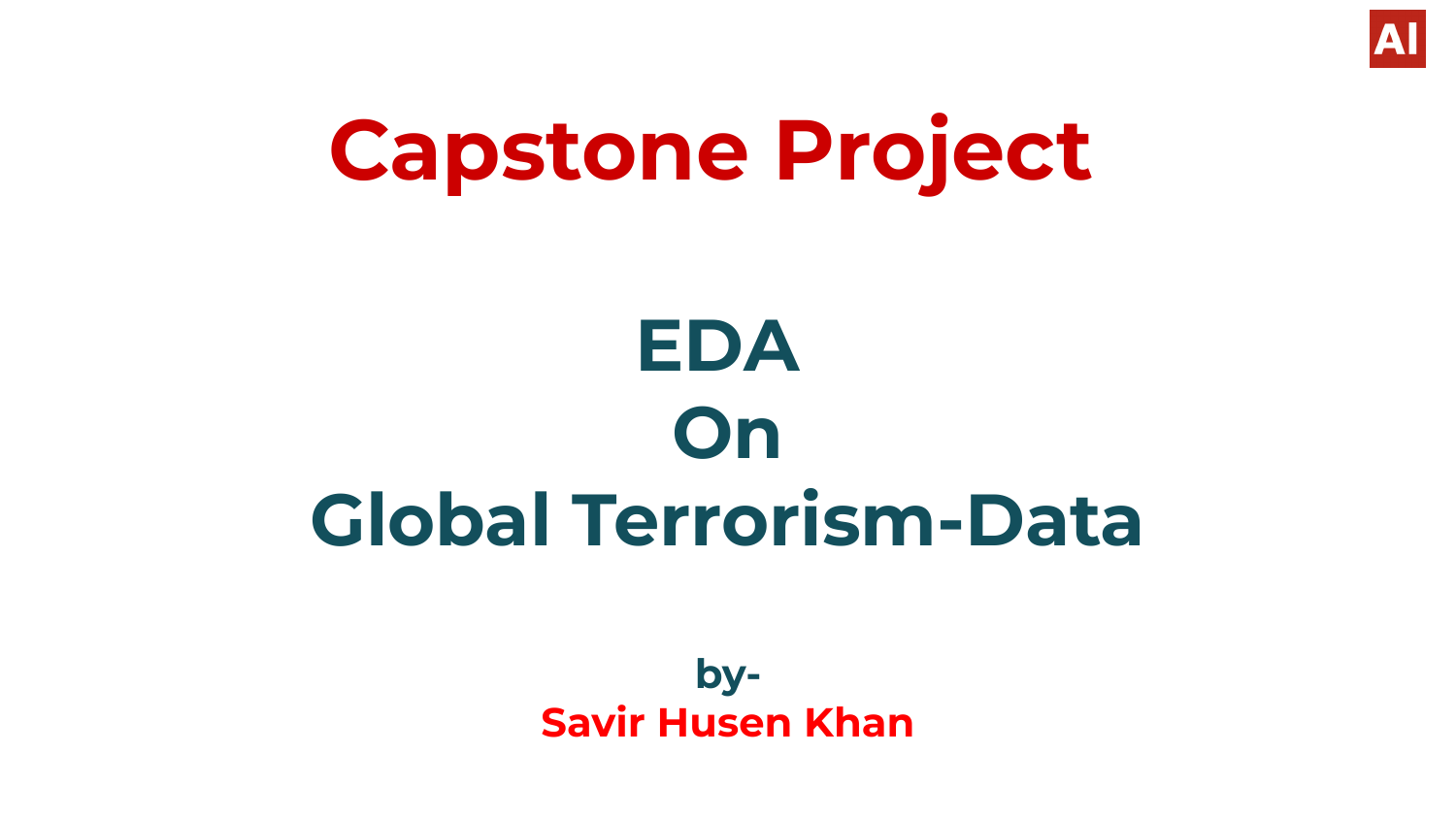

# Capstone Project
EDA
On
Global Terrorism-Data
by-
Savir Husen Khan